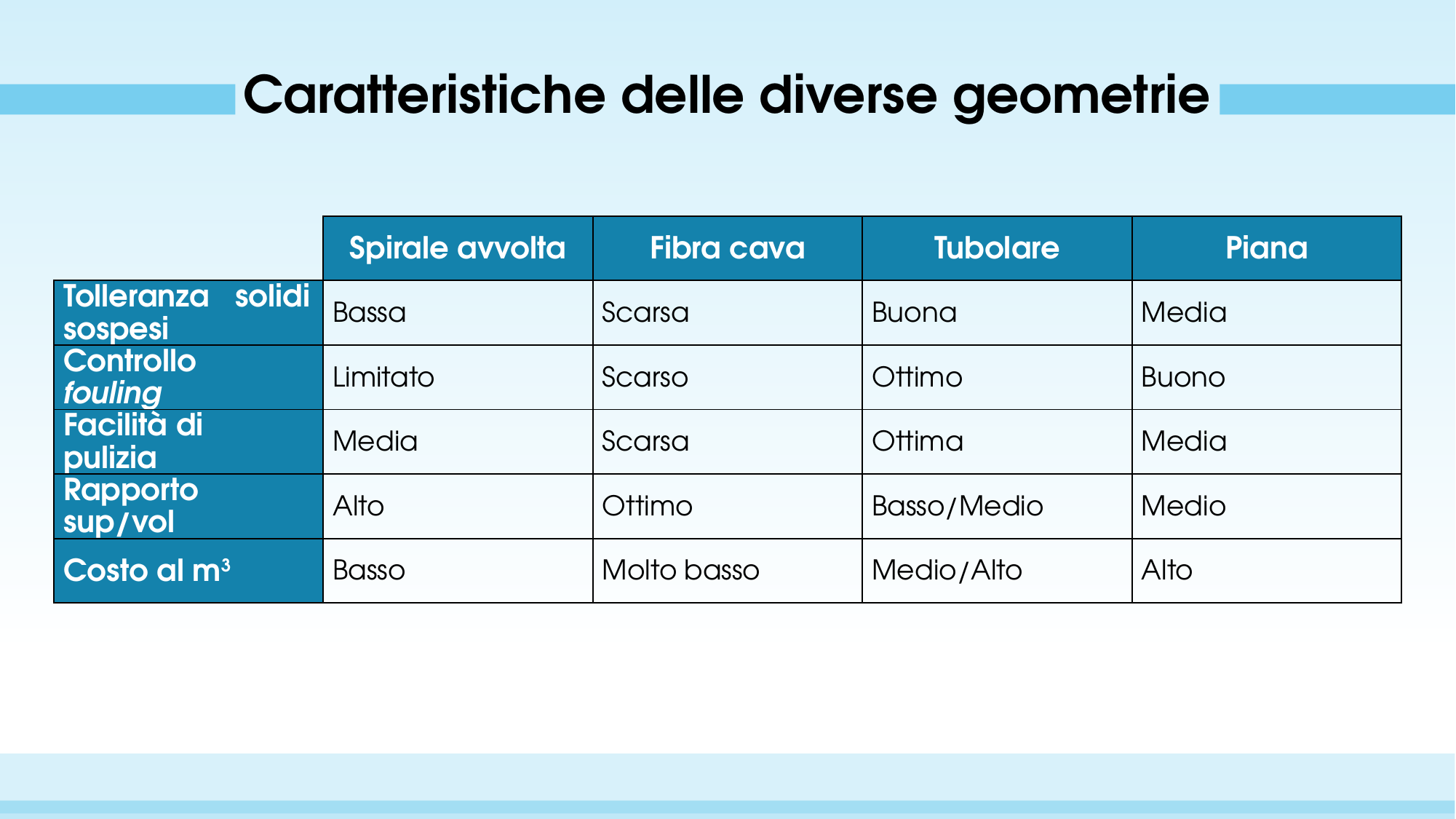

# Caratteristiche delle diverse geometrie

|  | Spirale avvolta | Fibra cava | Tubolare | Piana |
| --- | --- | --- | --- | --- |
| Tolleranza solidi sospesi | Bassa | Scarsa | Buona | Media |
| Controllo fouling | Limitato | Scarso | Ottimo | Buono |
| Facilità di pulizia | Media | Scarsa | Ottima | Media |
| Rapporto sup/vol | Alto | Ottimo | Basso/Medio | Medio |
| Costo al m3 | Basso | Molto basso | Medio/Alto | Alto |